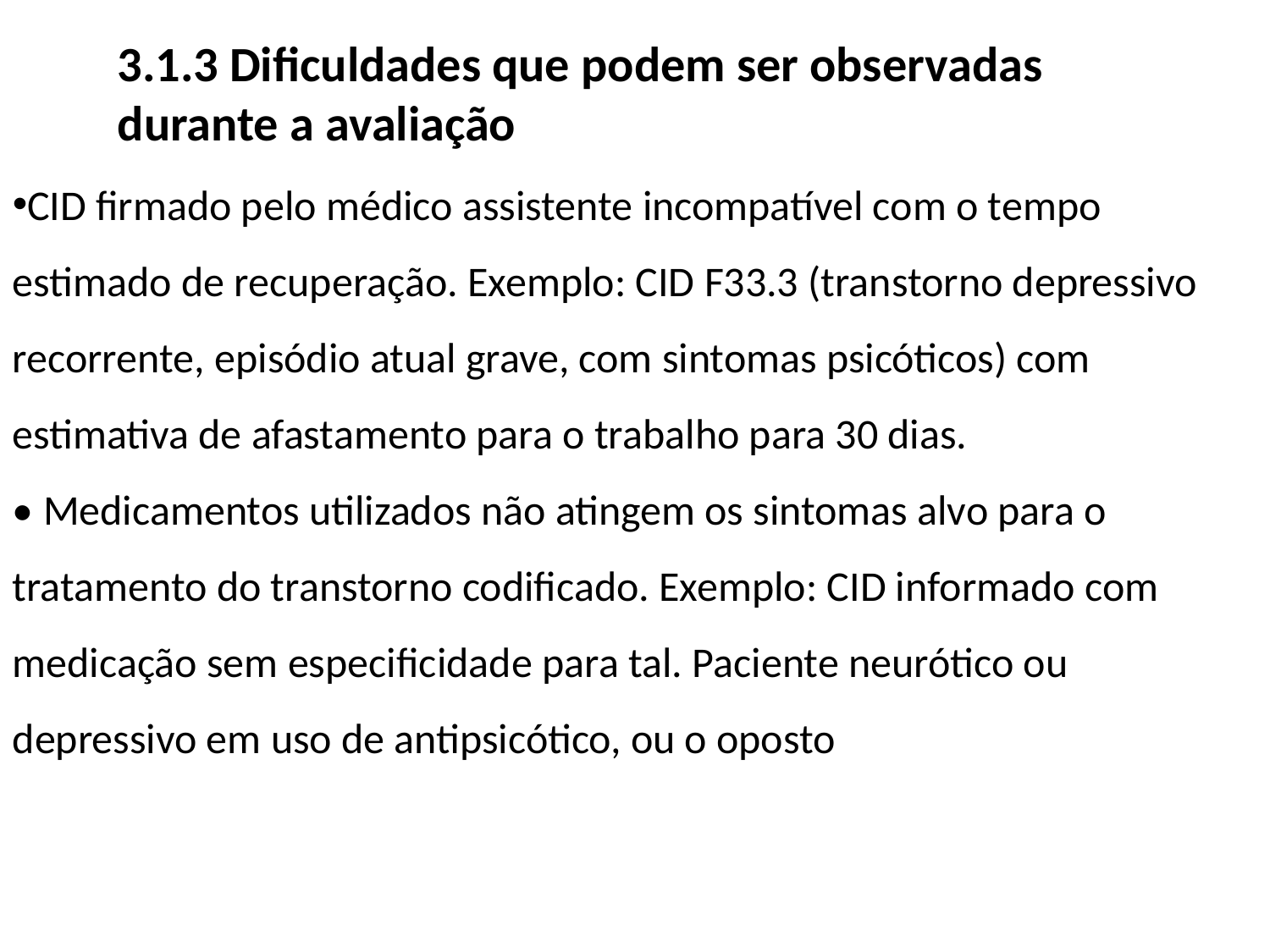

3.1.3 Dificuldades que podem ser observadas durante a avaliação
CID firmado pelo médico assistente incompatível com o tempo estimado de recuperação. Exemplo: CID F33.3 (transtorno depressivo recorrente, episódio atual grave, com sintomas psicóticos) com estimativa de afastamento para o trabalho para 30 dias.
• Medicamentos utilizados não atingem os sintomas alvo para o tratamento do transtorno codificado. Exemplo: CID informado com medicação sem especificidade para tal. Paciente neurótico ou depressivo em uso de antipsicótico, ou o oposto